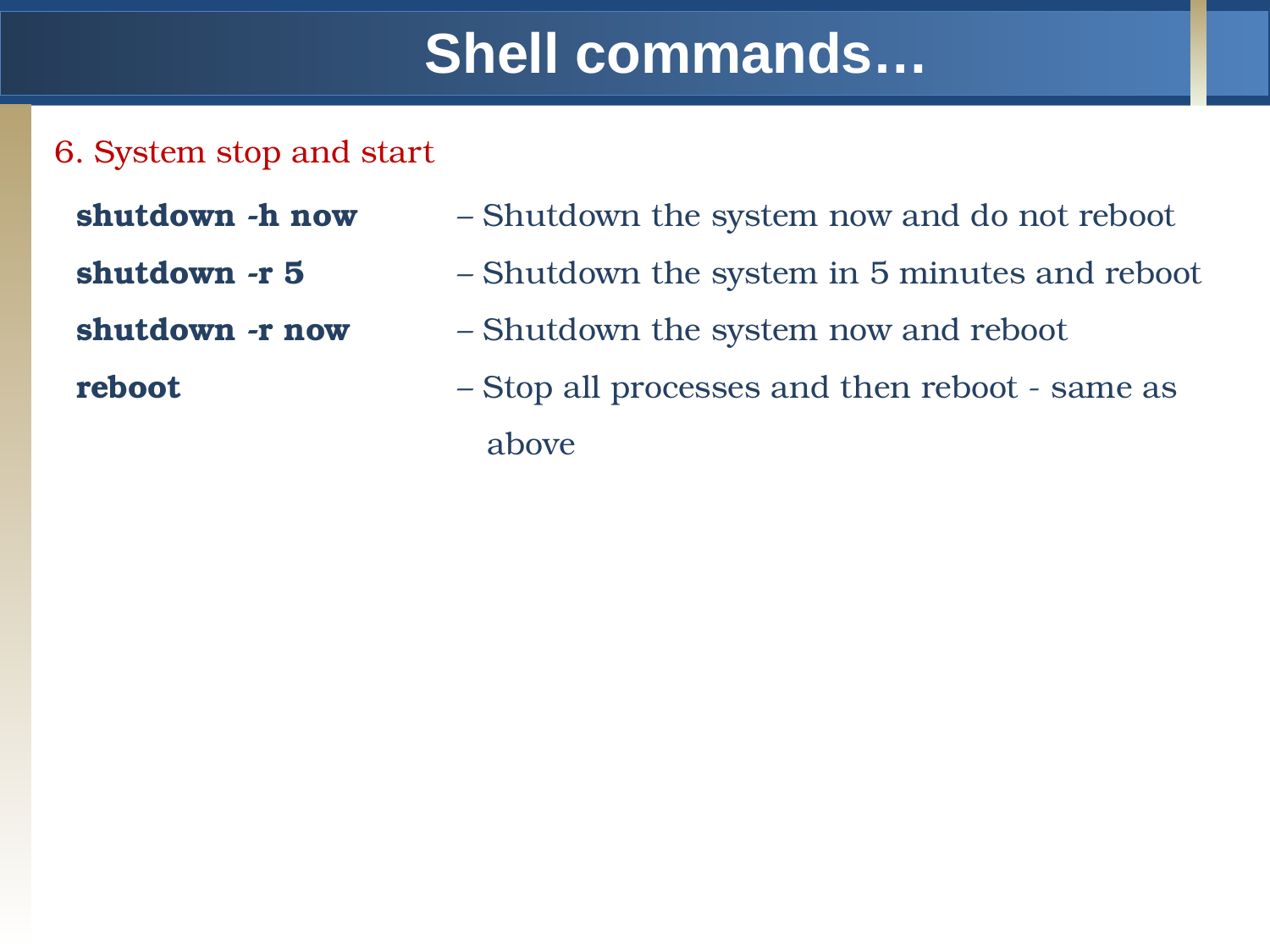

Shell commands…
6. System stop and start
shutdown -h now 	– Shutdown the system now and do not reboot
shutdown -r 5 		– Shutdown the system in 5 minutes and reboot
shutdown -r now 	– Shutdown the system now and reboot
reboot 			– Stop all processes and then reboot - same as 				   above